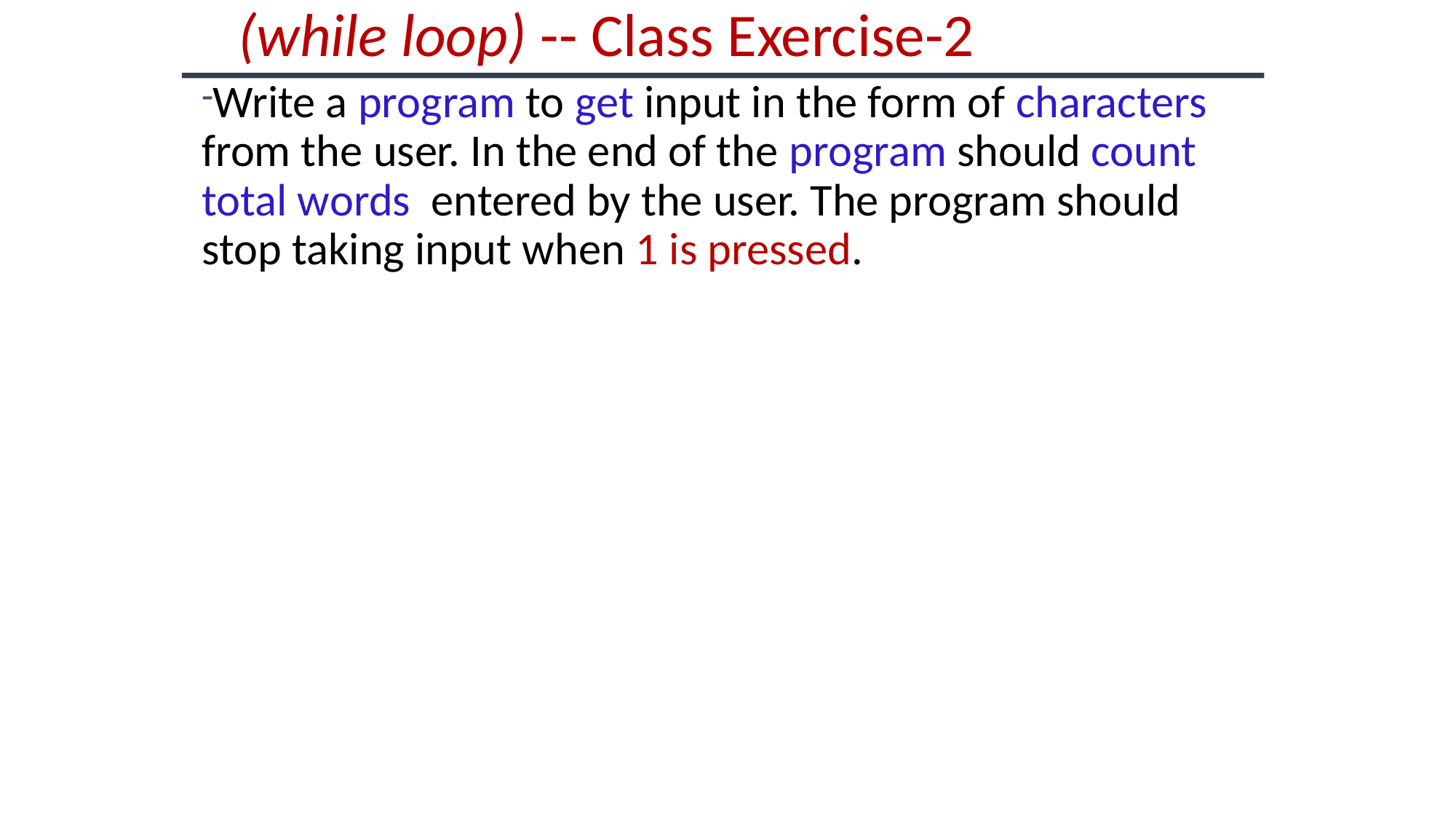

(while loop) -- Class Exercise-2
Write a program to get input in the form of characters from the user. In the end of the program should count total words  entered by the user. The program should stop taking input when 1 is pressed.